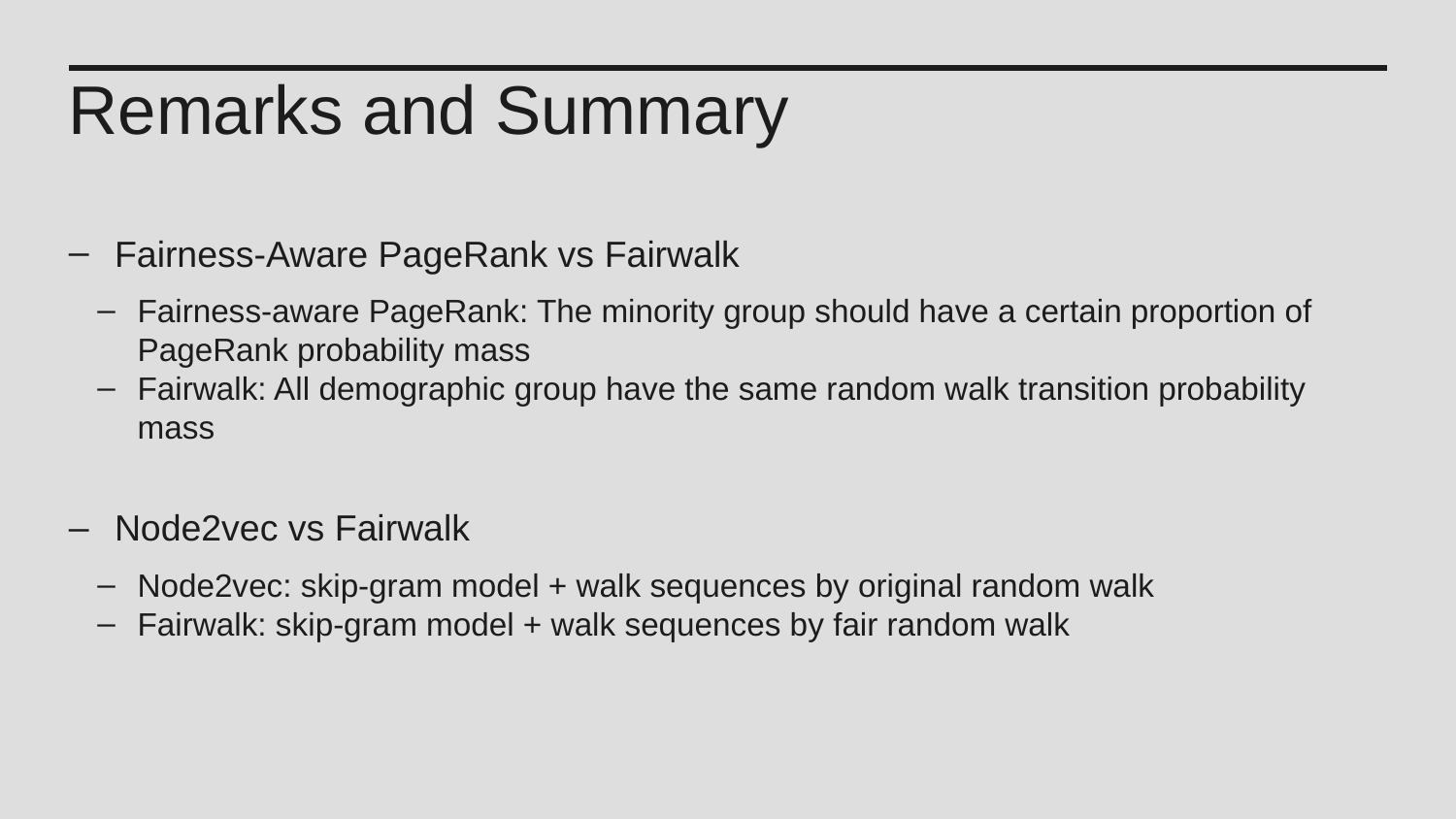

Remarks and Summary
Fairness-Aware PageRank vs Fairwalk
Fairness-aware PageRank: The minority group should have a certain proportion of PageRank probability mass
Fairwalk: All demographic group have the same random walk transition probability mass

Node2vec vs Fairwalk
Node2vec: skip-gram model + walk sequences by original random walk
Fairwalk: skip-gram model + walk sequences by fair random walk